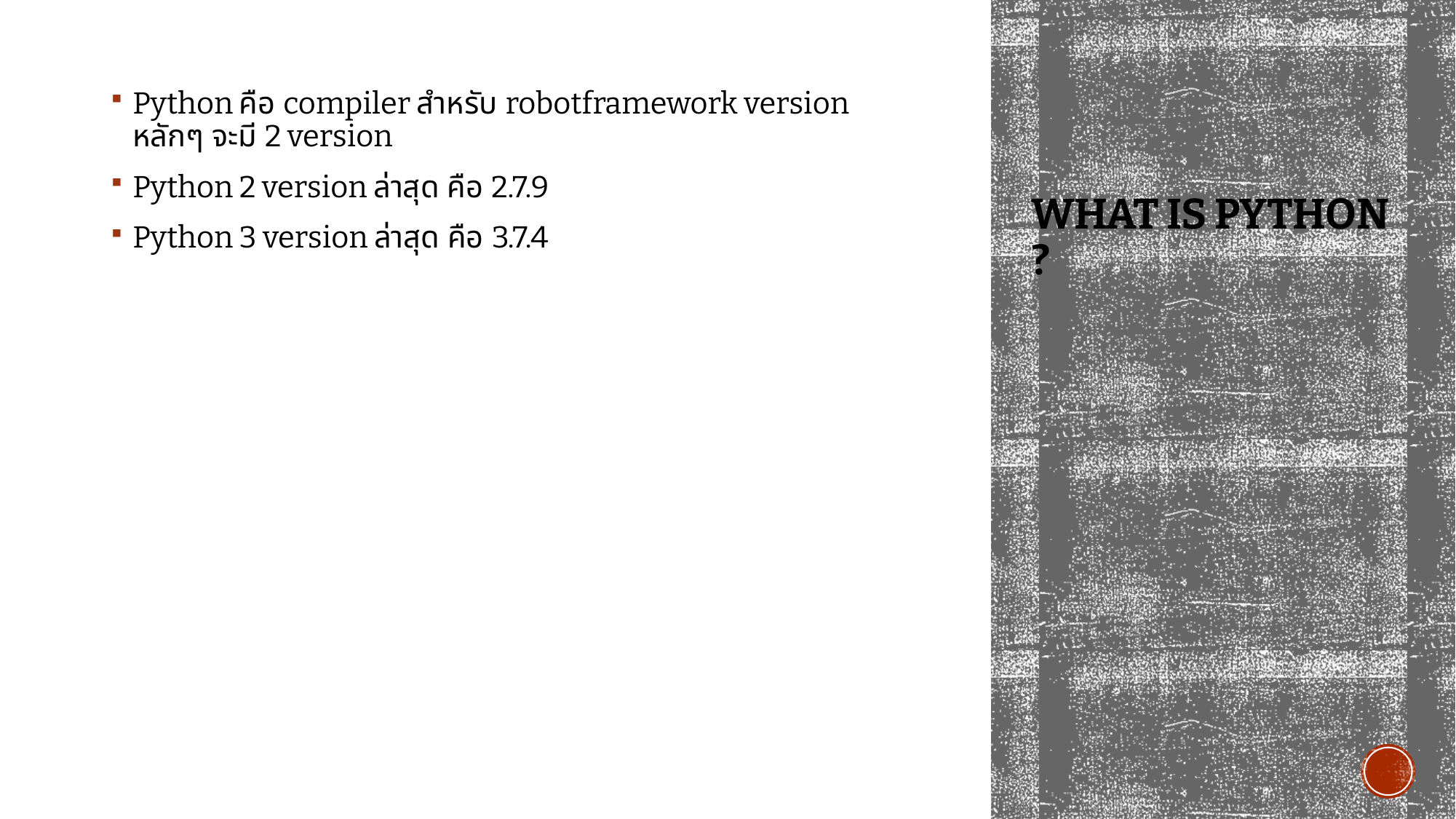

Python คือ compiler สำหรับ robotframework version หลักๆ จะมี 2 version
Python 2 version ล่าสุด คือ 2.7.9
Python 3 version ล่าสุด คือ 3.7.4
# What is PYTHON ?